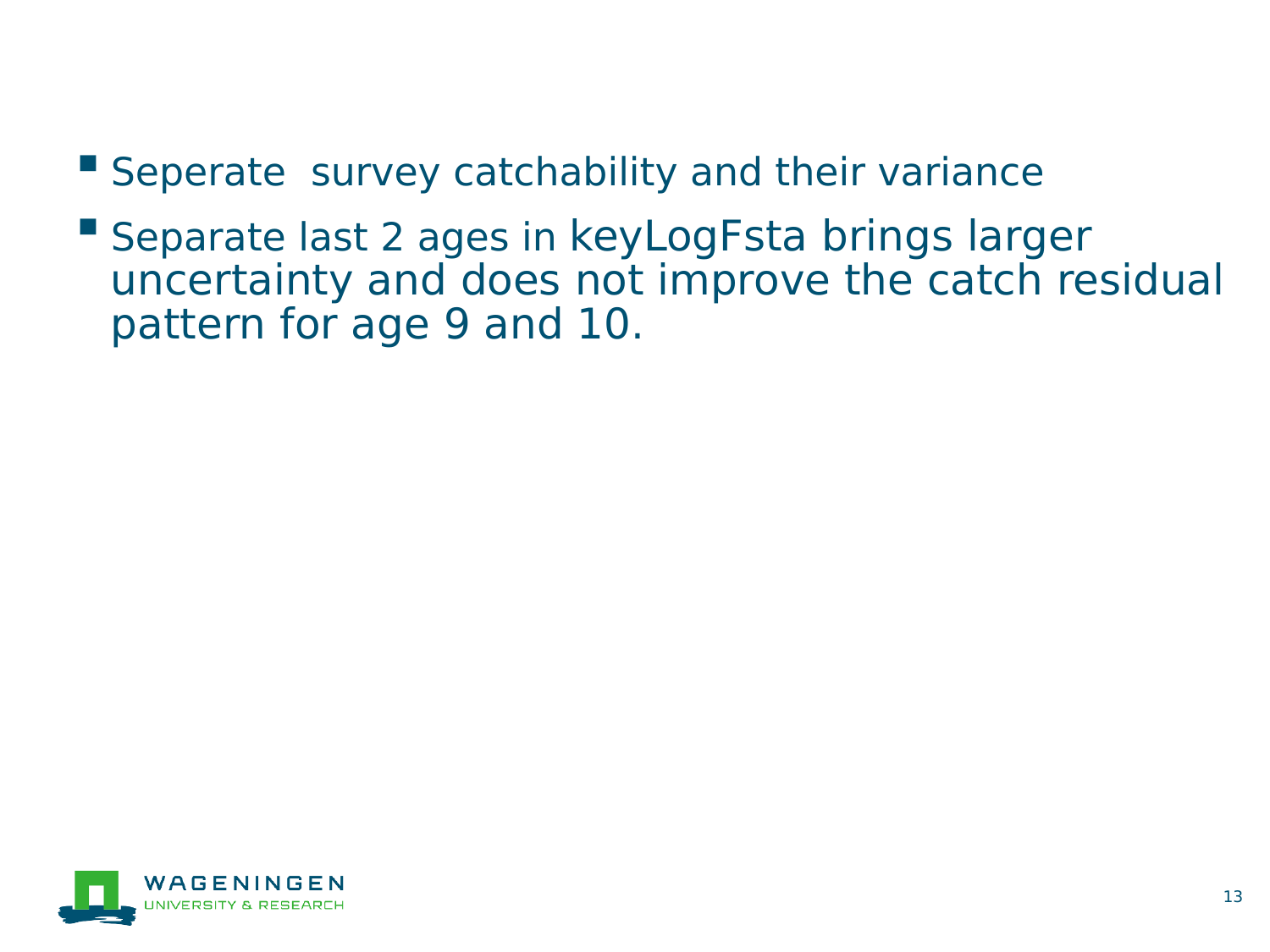

#
Seperate  survey catchability and their variance
Separate last 2 ages in keyLogFsta brings larger uncertainty and does not improve the catch residual pattern for age 9 and 10.
13